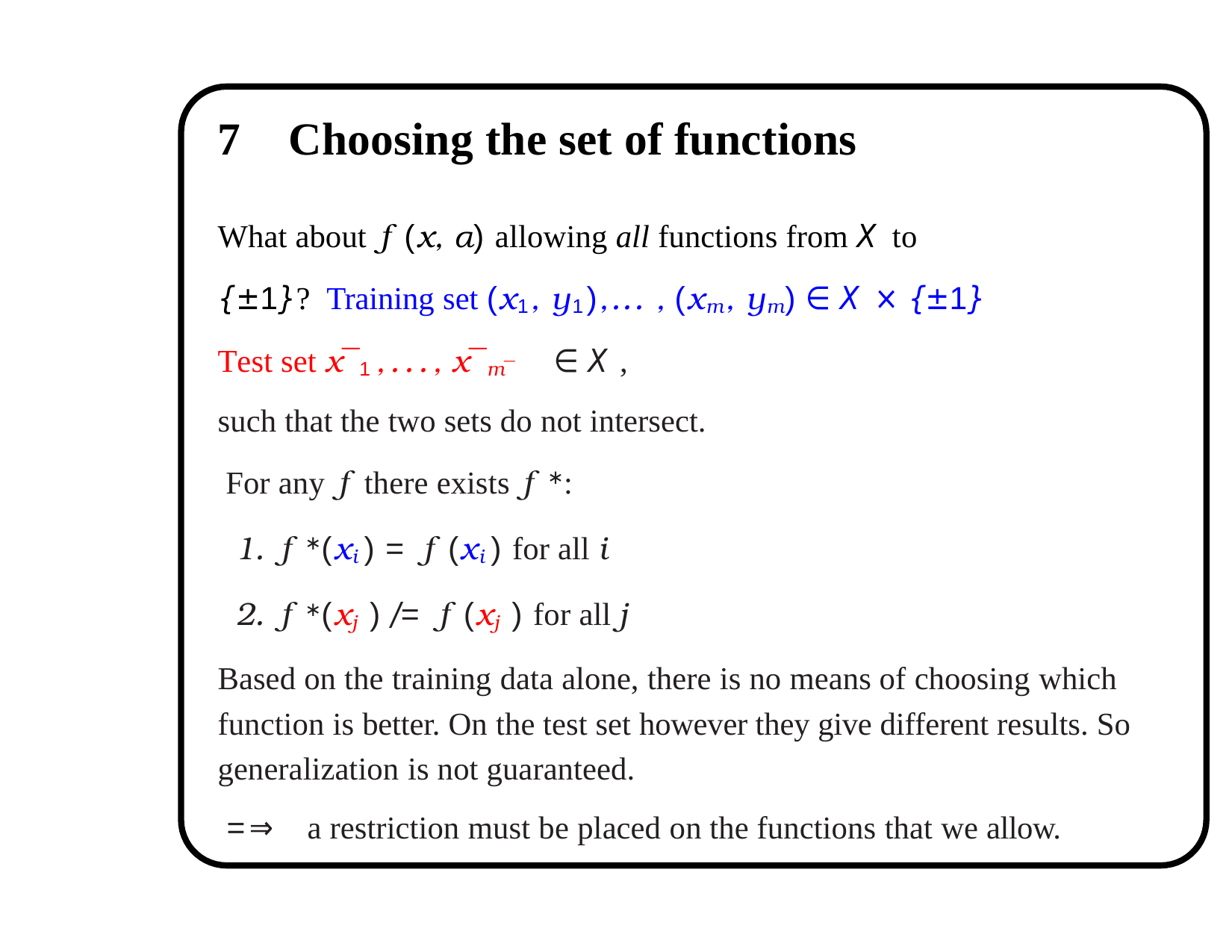

# 7	Choosing the set of functions
What about ƒ (x, α) allowing all functions from X to {±1}?  Training set (x1, y1),... , (xm, ym) ∈ X × {±1}
Test set x¯1,..., x¯m¯	∈ X ,
such that the two sets do not intersect.  For any ƒ there exists ƒ ∗:
ƒ ∗(xi) = ƒ (xi) for all i
ƒ ∗(xj ) /= ƒ (xj ) for all j
Based on the training data alone, there is no means of choosing which  function is better. On the test set however they give different results. So  generalization is not guaranteed.
=⇒	a restriction must be placed on the functions that we allow.